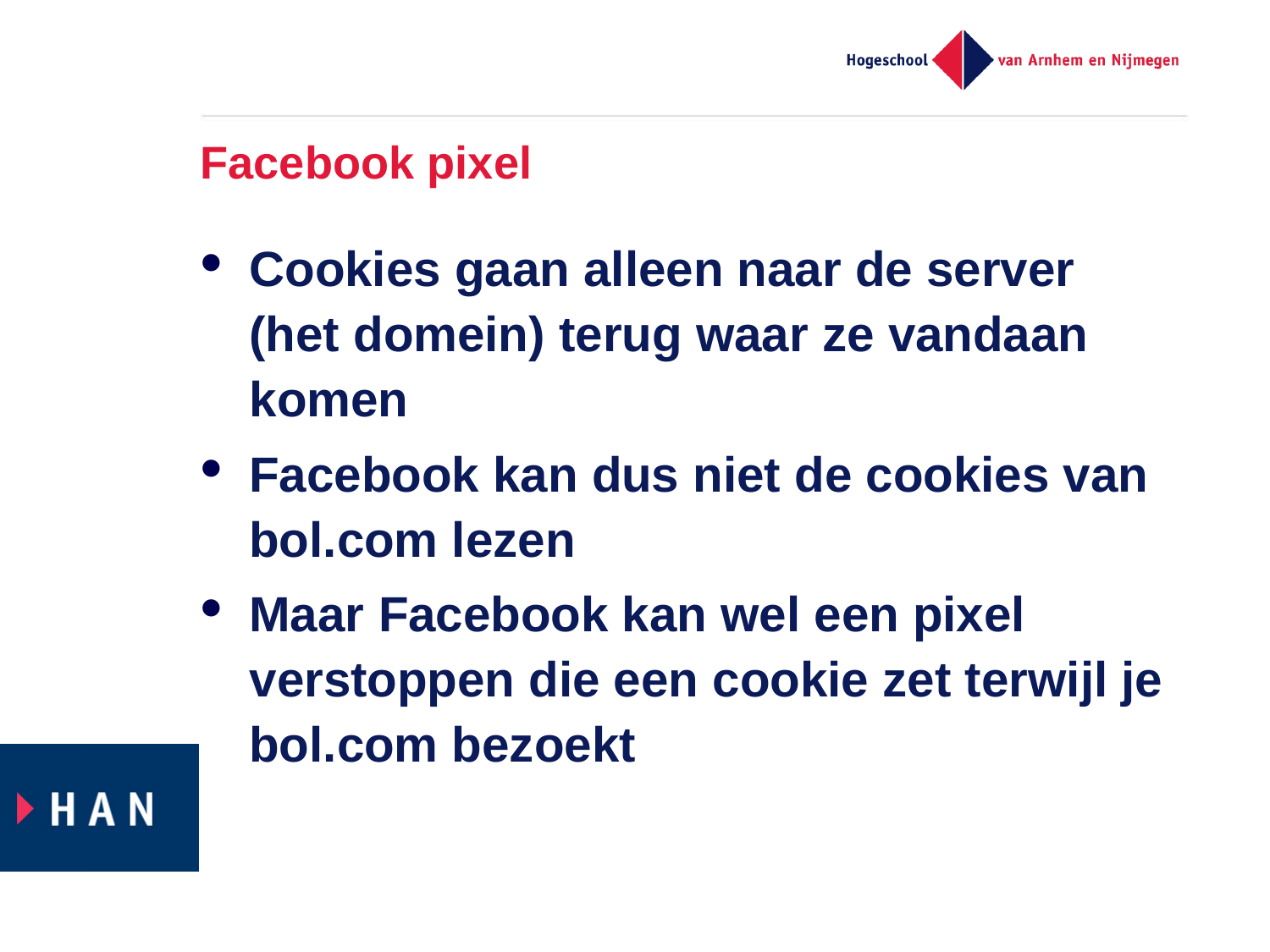

# Facebook pixel
Cookies gaan alleen naar de server (het domein) terug waar ze vandaan komen
Facebook kan dus niet de cookies van bol.com lezen
Maar Facebook kan wel een pixel verstoppen die een cookie zet terwijl je bol.com bezoekt